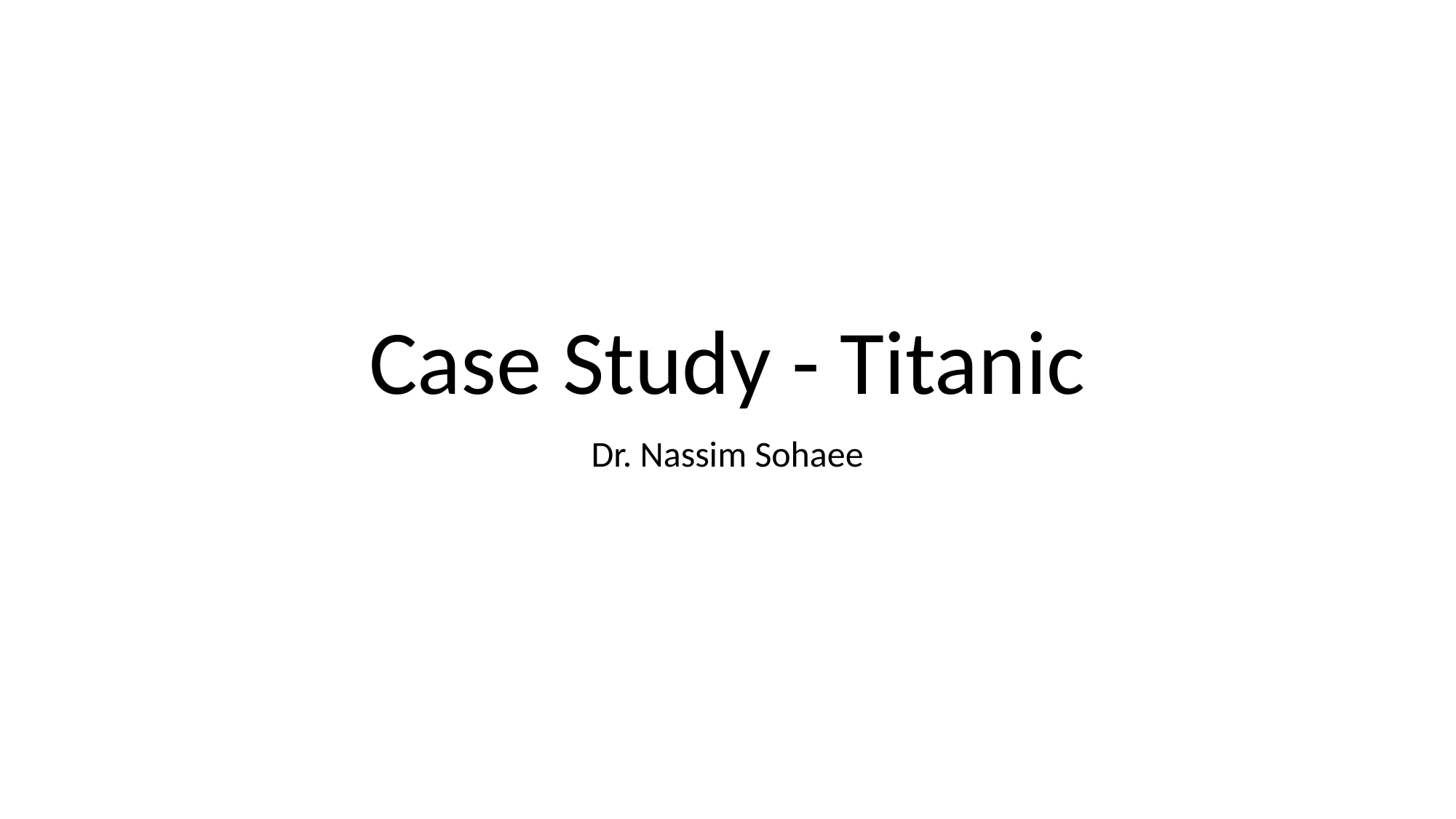

# Case Study - Titanic
Dr. Nassim Sohaee